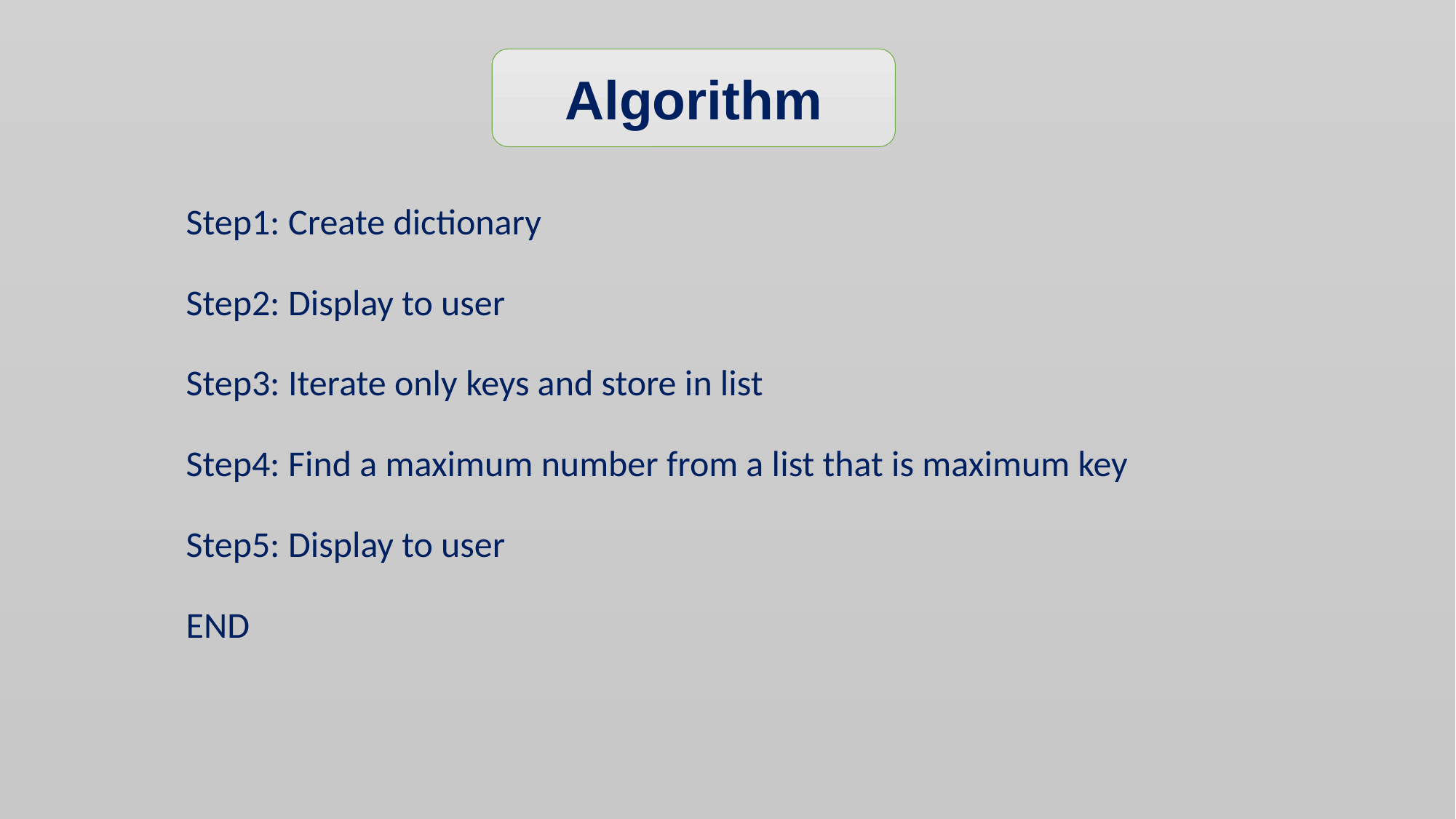

Algorithm
Step1: Create dictionary
Step2: Display to user
Step3: Iterate only keys and store in list
Step4: Find a maximum number from a list that is maximum key
Step5: Display to user
END